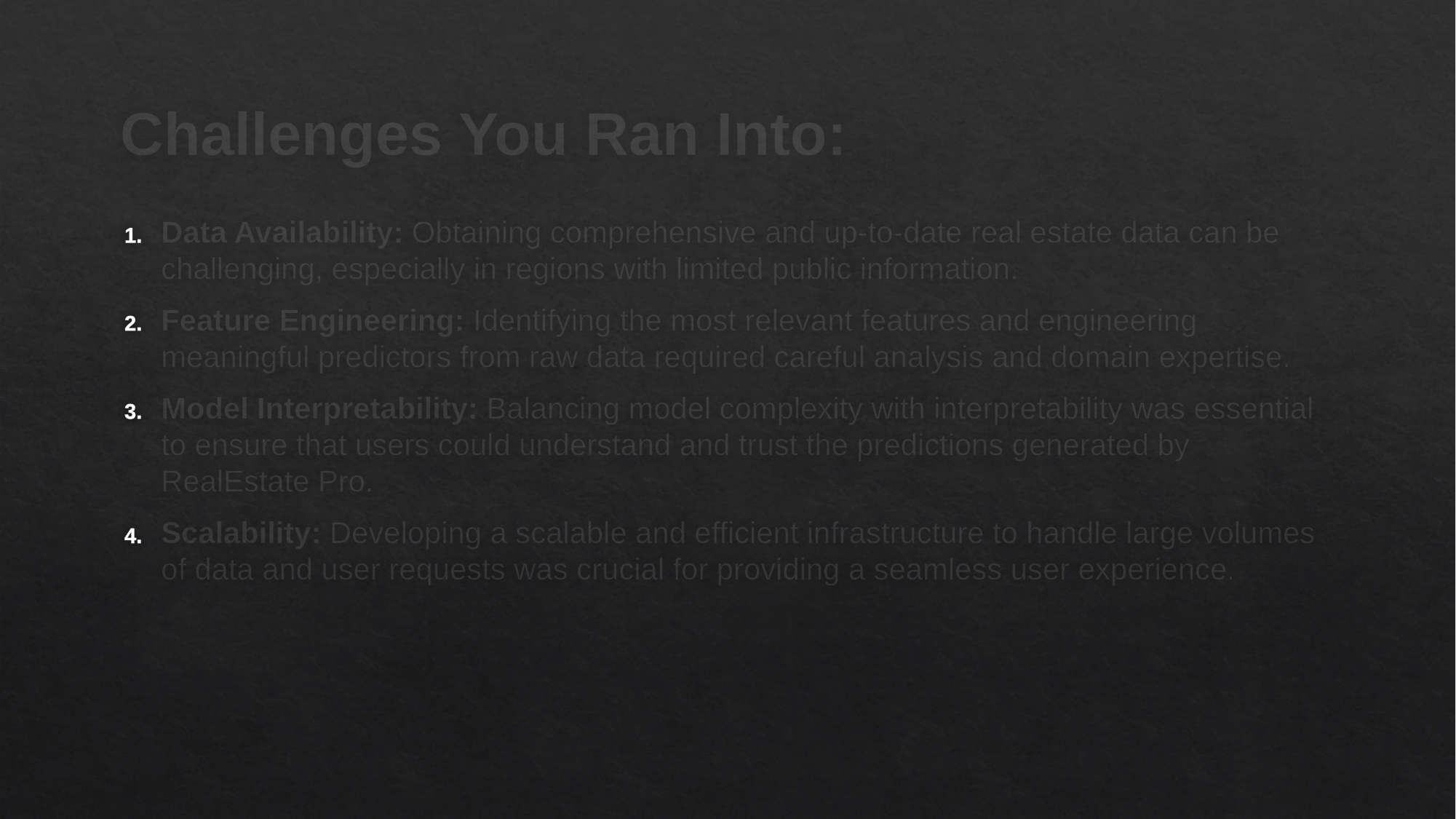

# Challenges You Ran Into:
Data Availability: Obtaining comprehensive and up-to-date real estate data can be challenging, especially in regions with limited public information.
Feature Engineering: Identifying the most relevant features and engineering meaningful predictors from raw data required careful analysis and domain expertise.
Model Interpretability: Balancing model complexity with interpretability was essential to ensure that users could understand and trust the predictions generated by RealEstate Pro.
Scalability: Developing a scalable and efficient infrastructure to handle large volumes of data and user requests was crucial for providing a seamless user experience.